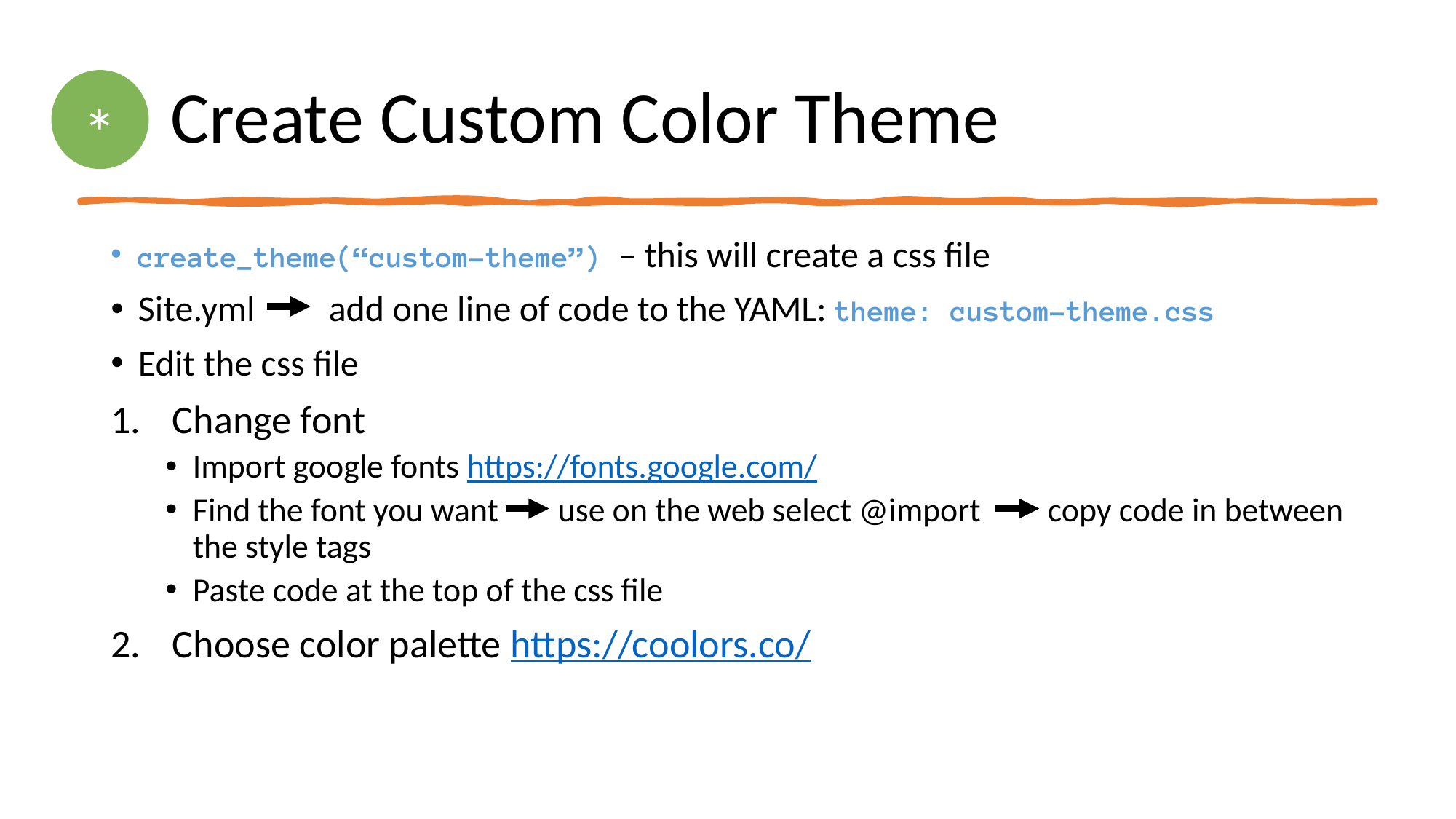

# Create Custom Color Theme
*

create_theme(“custom-theme”) – this will create a css file
Site.yml         add one line of code to the YAML: theme: custom-theme.css
Edit the css file
Change font
Import google fonts https://fonts.google.com/
Find the font you want        use on the web select @import         copy code in between the style tags
Paste code at the top of the css file
Choose color palette https://coolors.co/